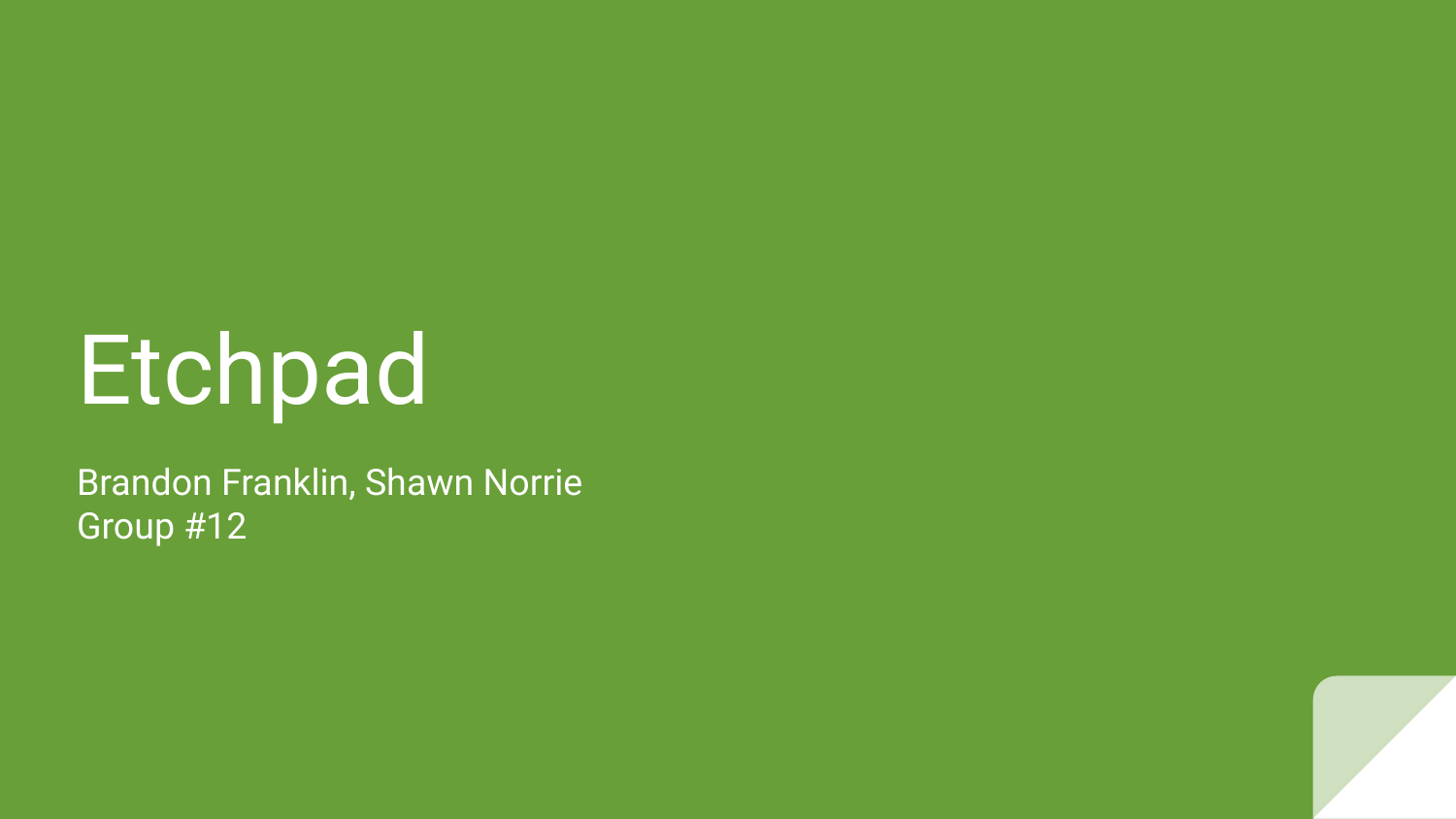

# Etchpad
Brandon Franklin, Shawn Norrie
Group #12